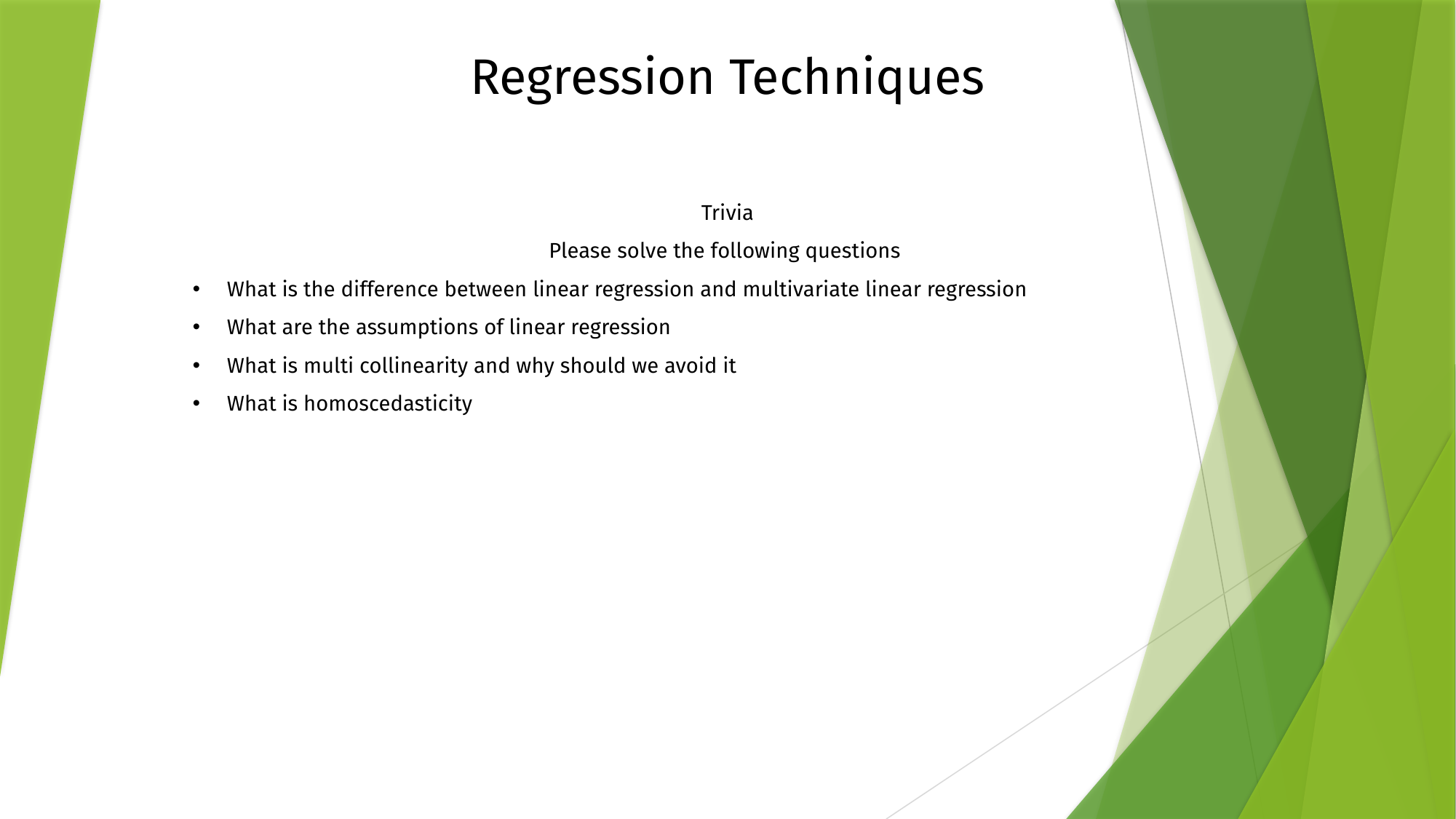

Regression Techniques

Trivia
Please solve the following questions
What is the difference between linear regression and multivariate linear regression
What are the assumptions of linear regression
What is multi collinearity and why should we avoid it
What is homoscedasticity